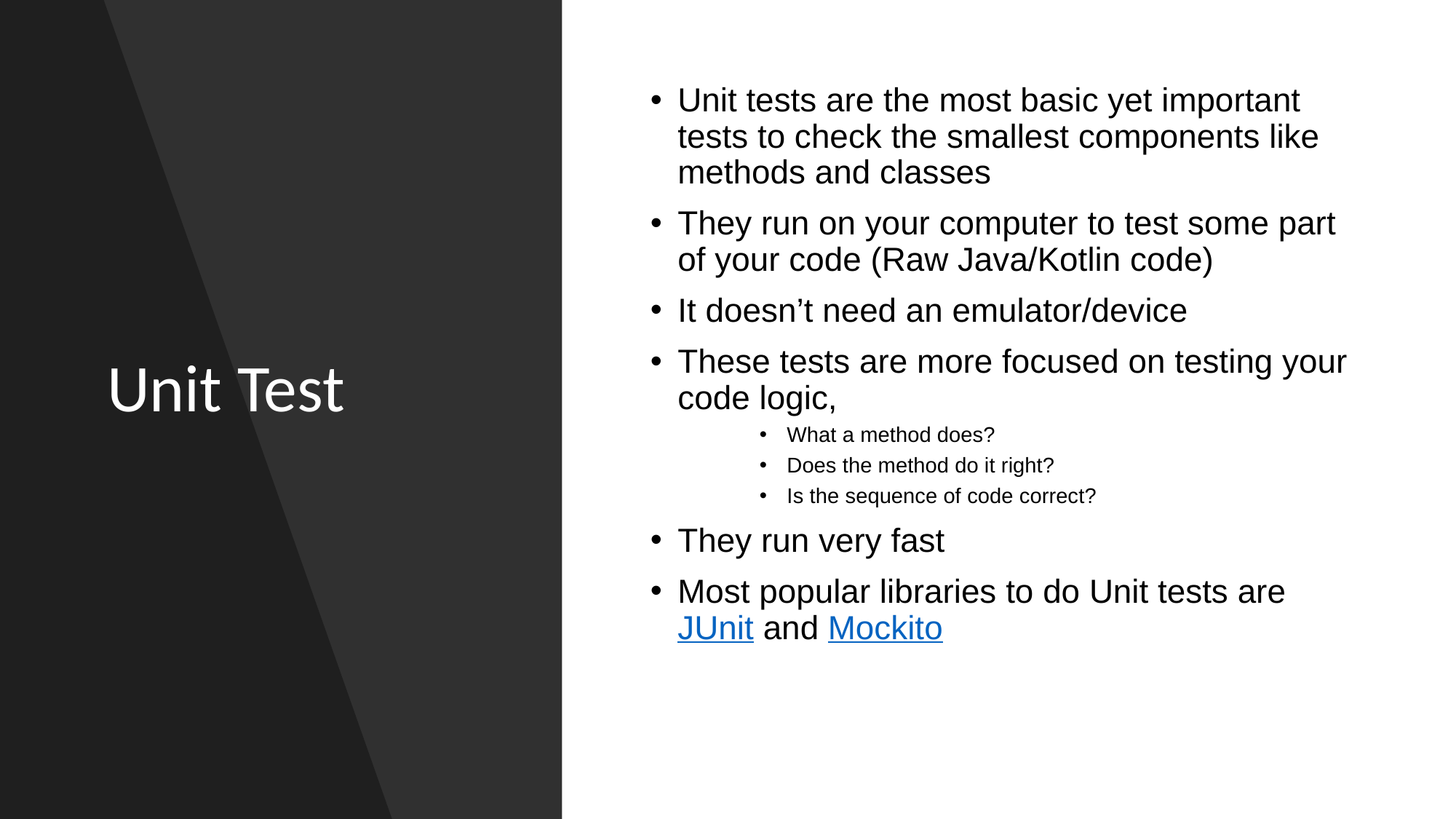

# Unit Test
Unit tests are the most basic yet important tests to check the smallest components like methods and classes
They run on your computer to test some part of your code (Raw Java/Kotlin code)
It doesn’t need an emulator/device
These tests are more focused on testing your code logic,
What a method does?
Does the method do it right?
Is the sequence of code correct?
They run very fast
Most popular libraries to do Unit tests are JUnit and Mockito